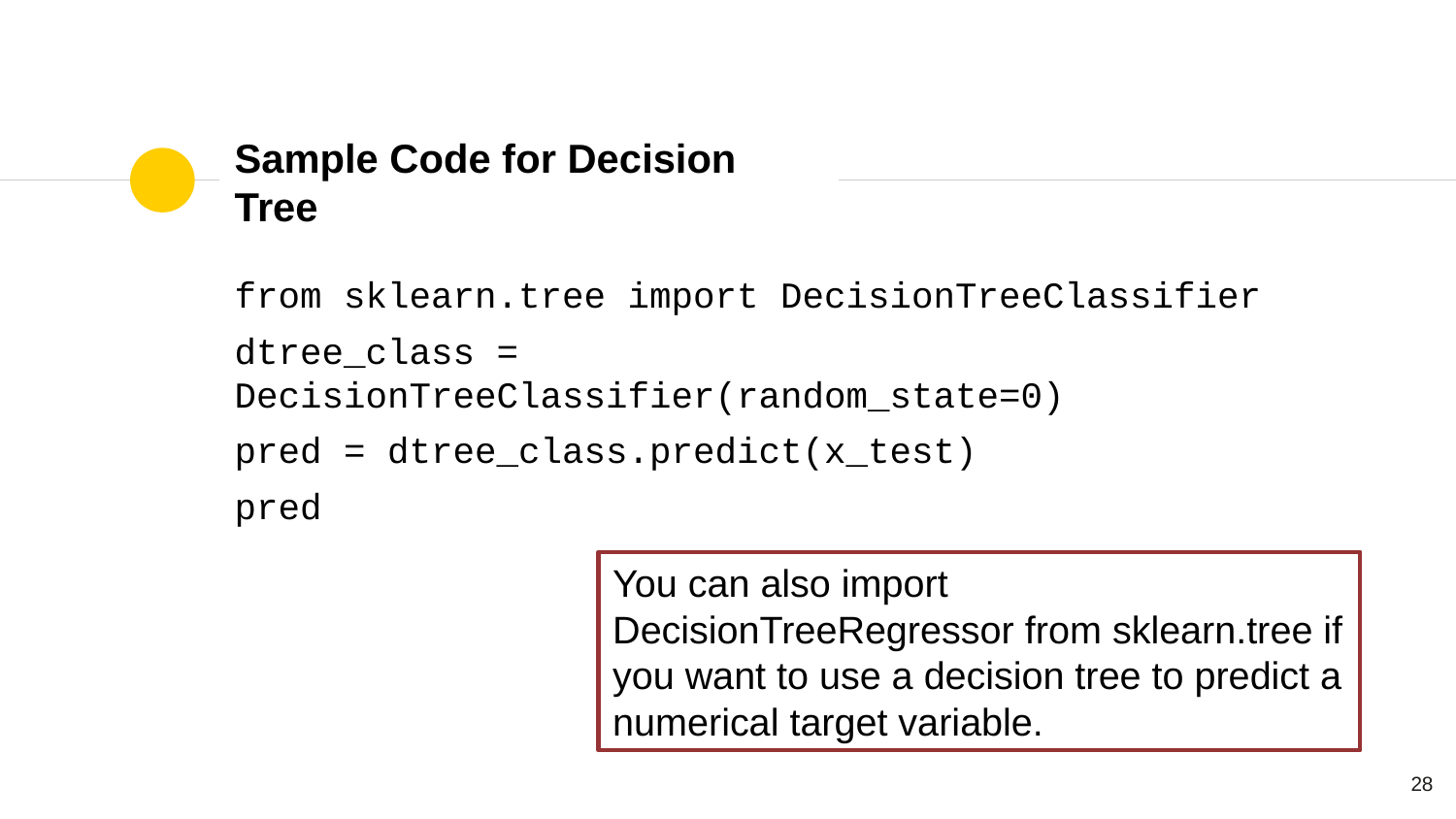

# Sample Code for Decision Tree
from sklearn.tree import DecisionTreeClassifier
dtree_class = DecisionTreeClassifier(random_state=0)
pred = dtree_class.predict(x_test)
pred
You can also import DecisionTreeRegressor from sklearn.tree if you want to use a decision tree to predict a numerical target variable.
28